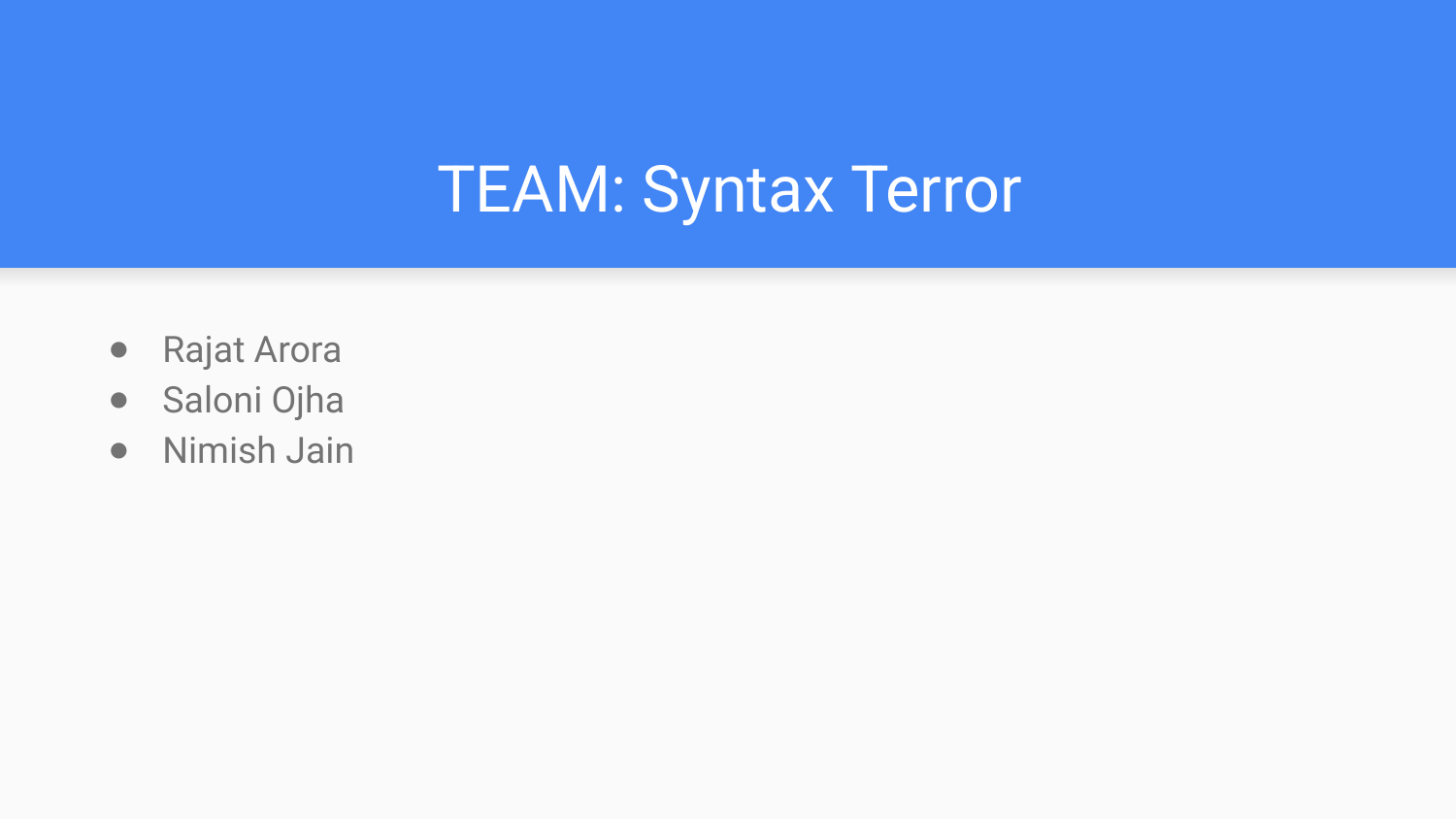

# TEAM: Syntax Terror
Rajat Arora
Saloni Ojha
Nimish Jain